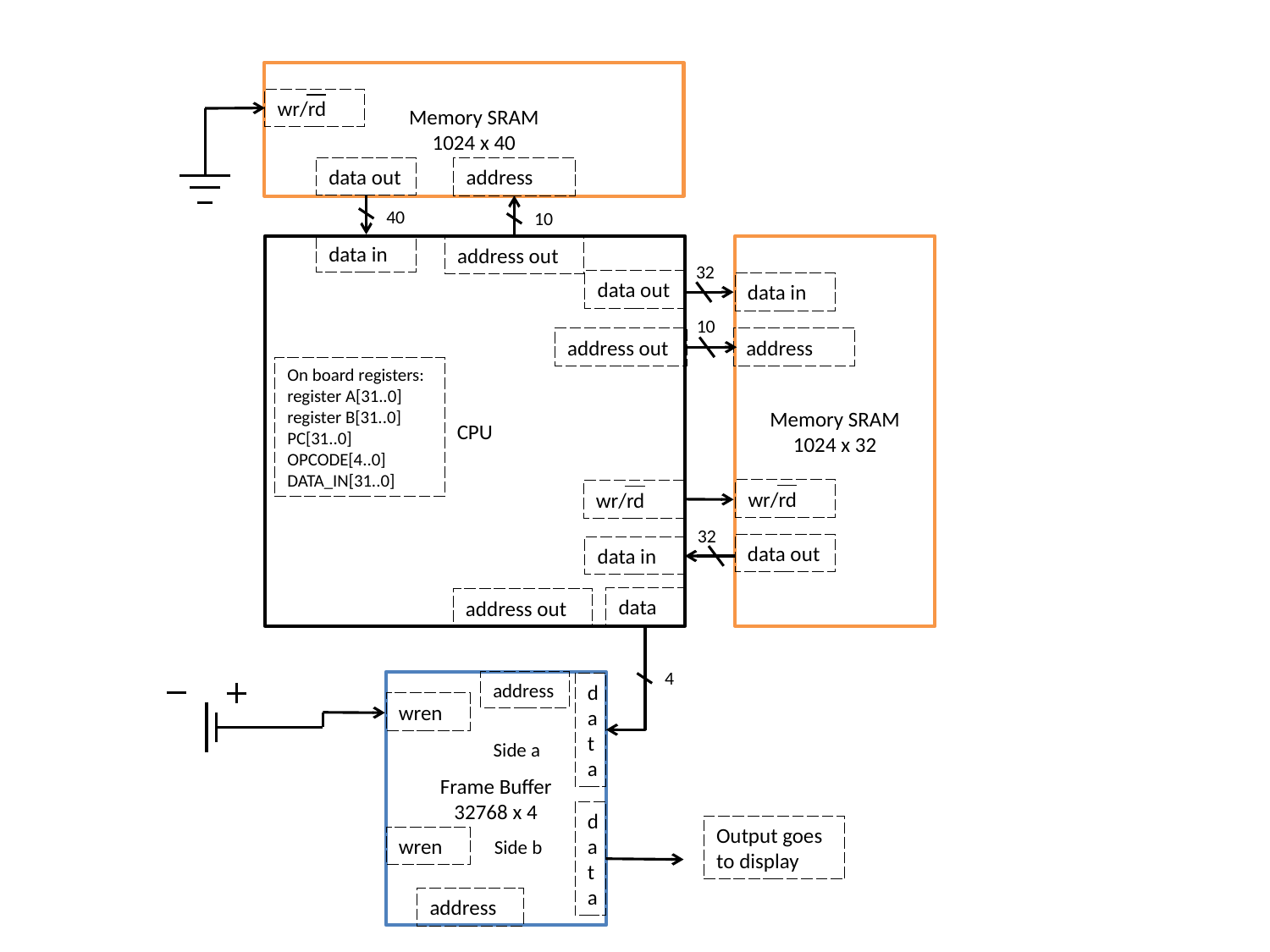

Memory SRAM
1024 x 40
wr/rd
data out
address
40
10
data in
address out
CPU
Memory SRAM
1024 x 32
32
data out
data in
10
address out
address
On board registers:
register A[31..0]
register B[31..0]
PC[31..0]
OPCODE[4..0]
DATA_IN[31..0]
wr/rd
wr/rd
32
data out
data in
data
address out
4
Frame Buffer
32768 x 4
address
data
wren
Side a
data
Output goes to display
wren
Side b
address